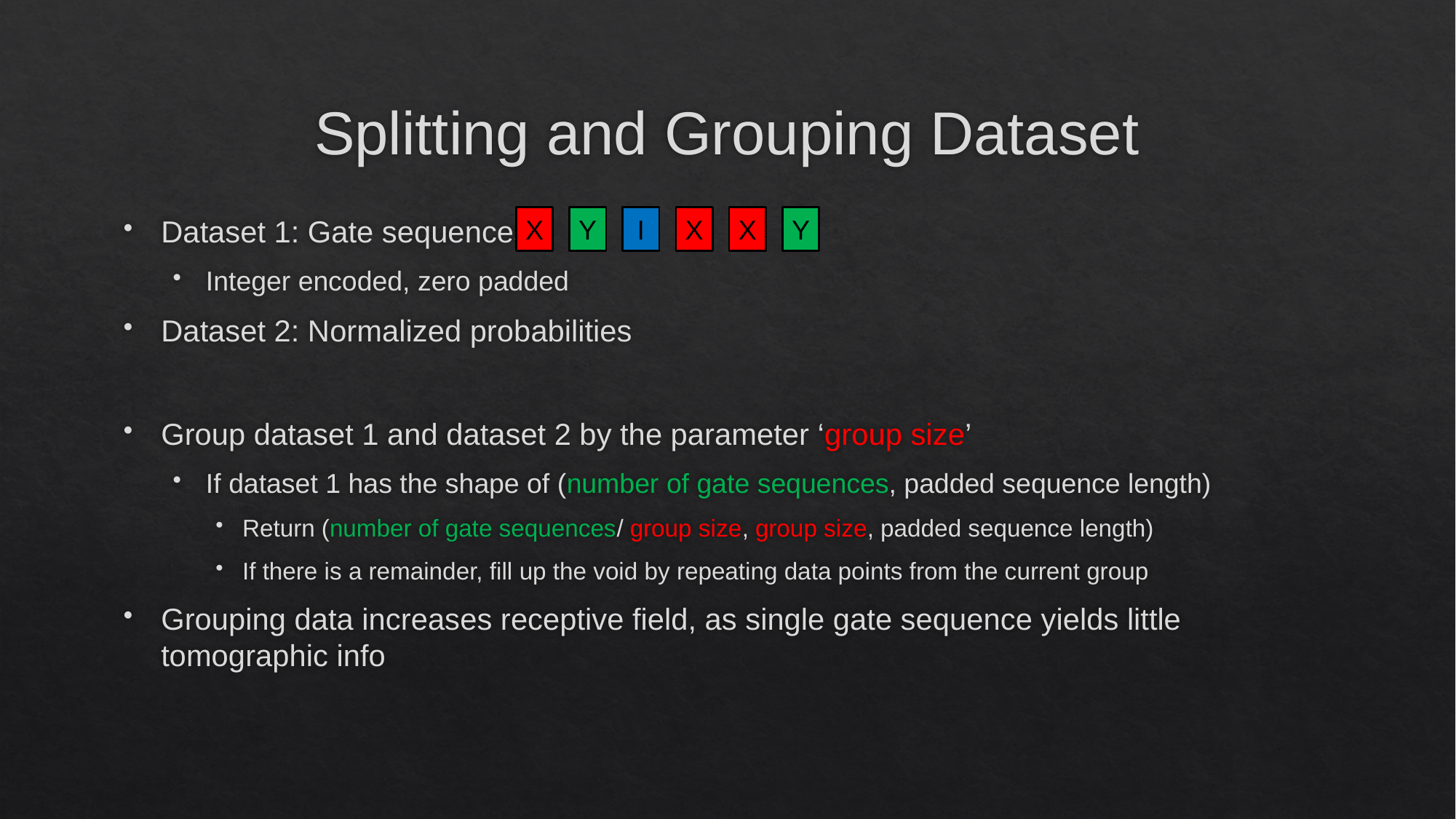

# Splitting and Grouping Dataset
Dataset 1: Gate sequences
Integer encoded, zero padded
Dataset 2: Normalized probabilities

Group dataset 1 and dataset 2 by the parameter ‘group size’
If dataset 1 has the shape of (number of gate sequences, padded sequence length)
Return (number of gate sequences/ group size, group size, padded sequence length)
If there is a remainder, fill up the void by repeating data points from the current group
Grouping data increases receptive field, as single gate sequence yields little tomographic info

X
Y
I
X
X
Y